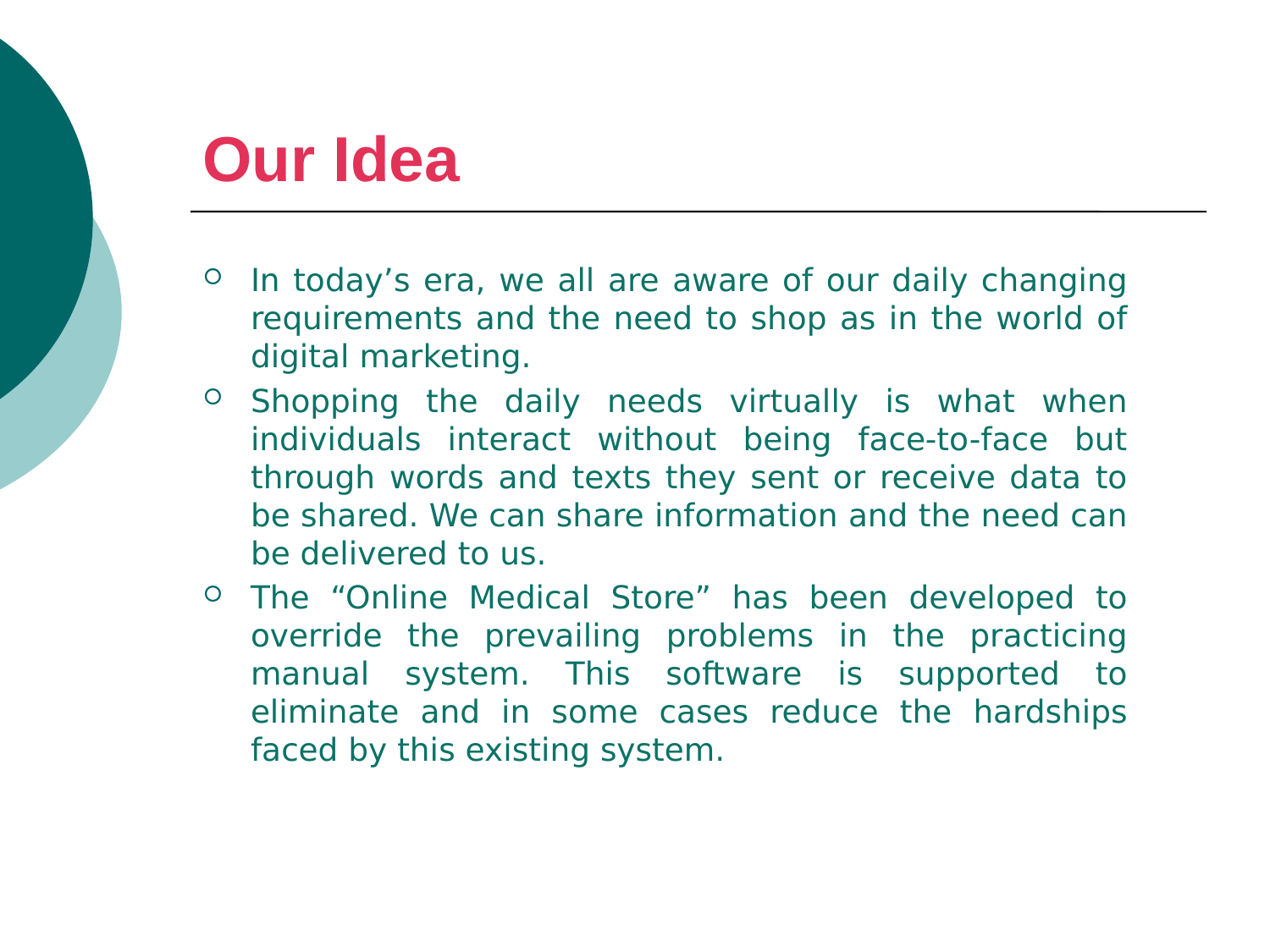

# Our Idea
In today’s era, we all are aware of our daily changing requirements and the need to shop as in the world of digital marketing.
Shopping the daily needs virtually is what when individuals interact without being face-to-face but through words and texts they sent or receive data to be shared. We can share information and the need can be delivered to us.
The “Online Medical Store” has been developed to override the prevailing problems in the practicing manual system. This software is supported to eliminate and in some cases reduce the hardships faced by this existing system.